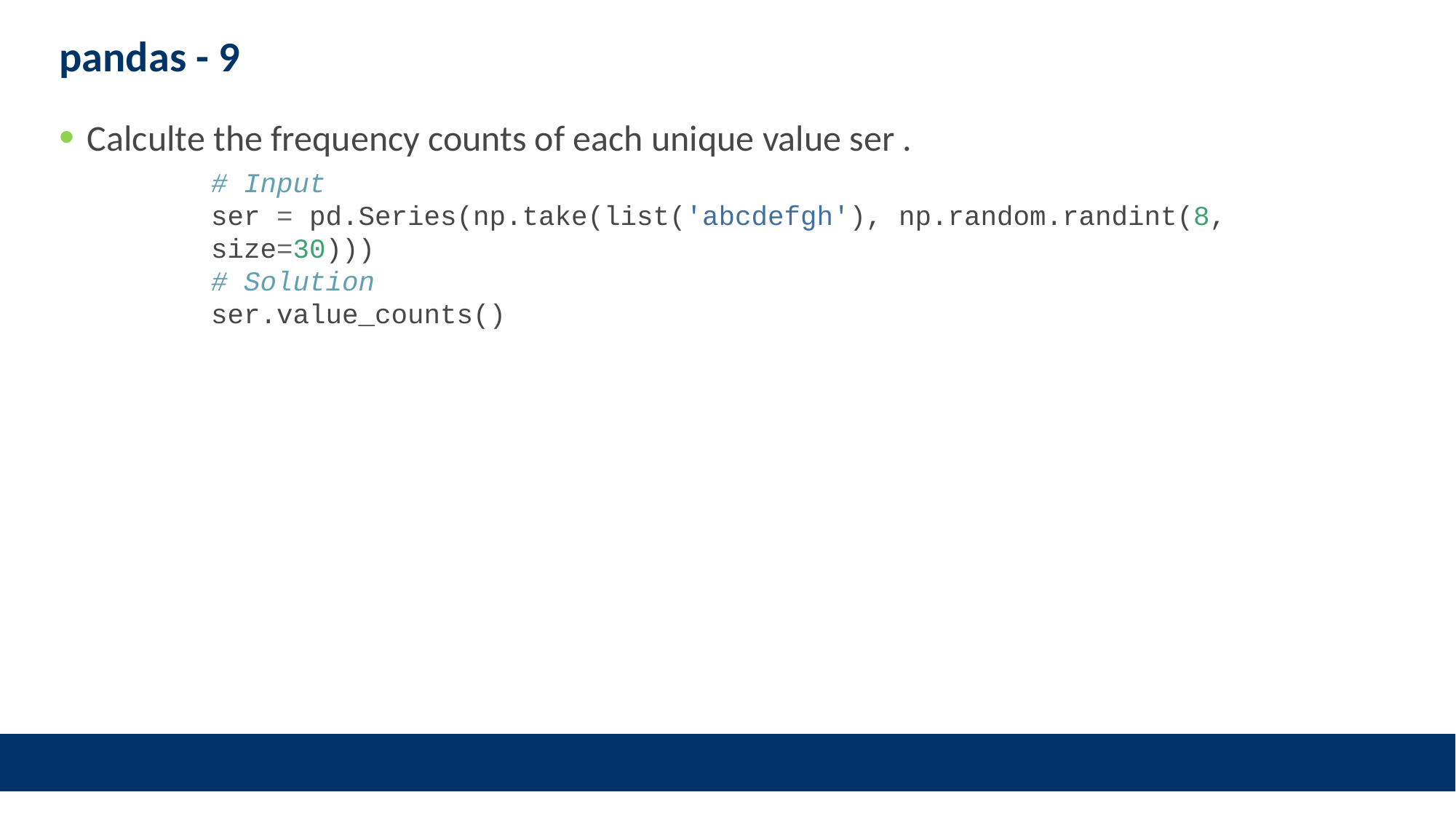

# pandas - 9
Calculte the frequency counts of each unique value ser .
# Input ser = pd.Series(np.take(list('abcdefgh'), np.random.randint(8, size=30))) # Solution ser.value_counts()